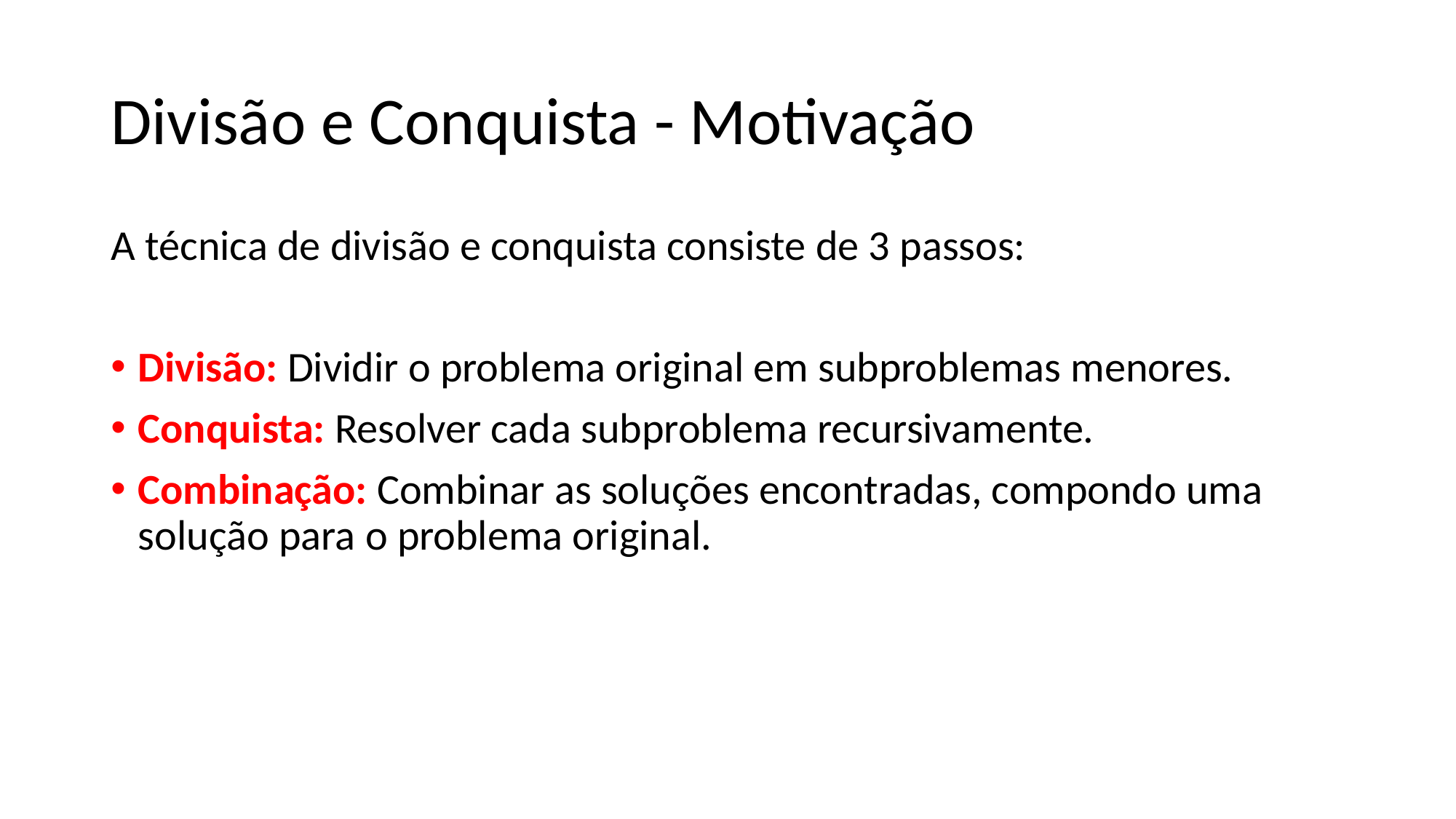

# Divisão e Conquista - Motivação
A técnica de divisão e conquista consiste de 3 passos:

Divisão: Dividir o problema original em subproblemas menores.
Conquista: Resolver cada subproblema recursivamente.
Combinação: Combinar as soluções encontradas, compondo uma solução para o problema original.